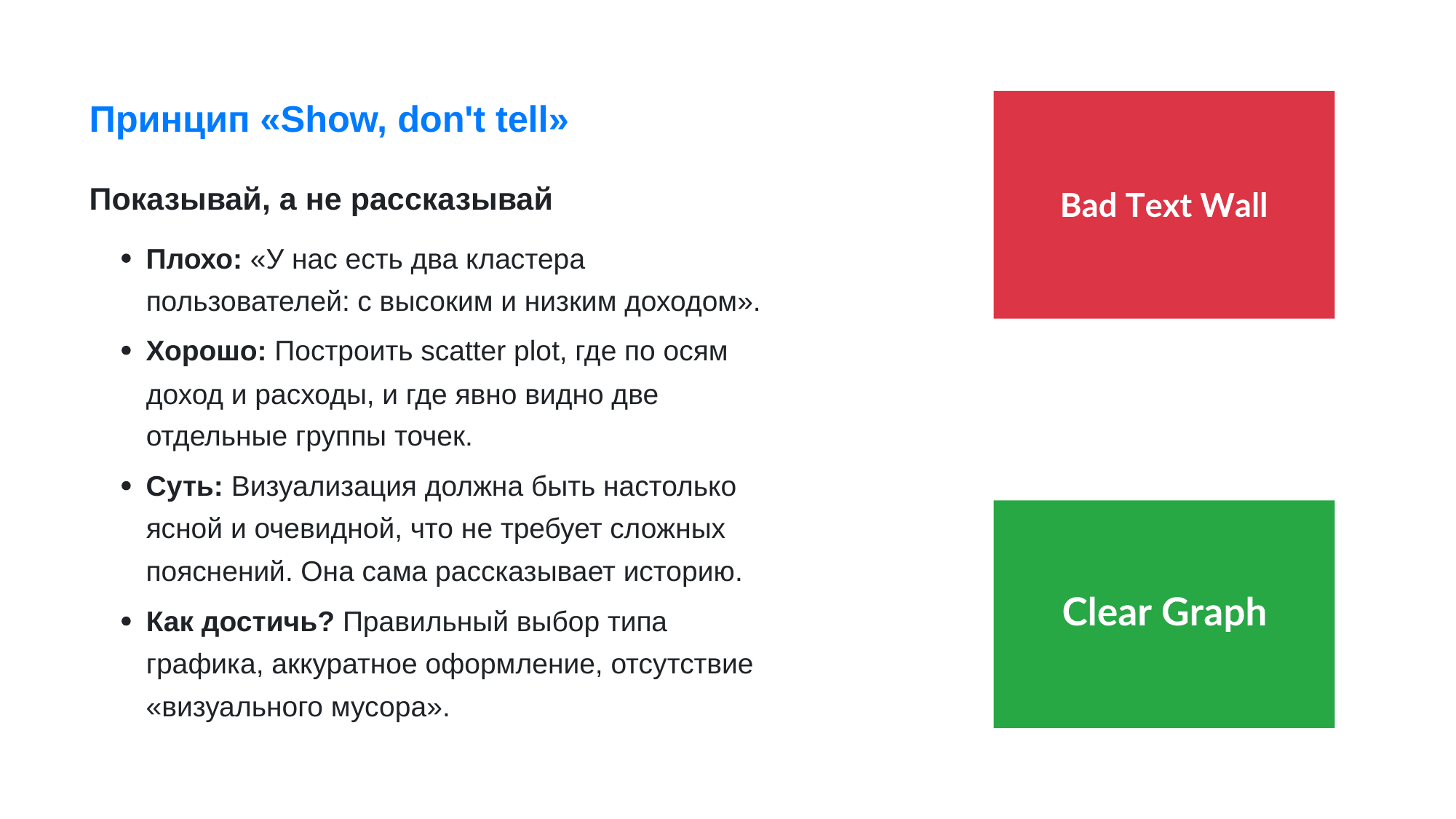

Принцип «Show, don't tell»
Показывай, а не рассказывай

Плохо: «У нас есть два кластера

пользователей: с высоким и низким доходом».
Хорошо: Построить scatter plot, где по осям

доход и расходы, и где явно видно две
отдельные группы точек.
Суть: Визуализация должна быть настолько

ясной и очевидной, что не требует сложных
пояснений. Она сама рассказывает историю.

Как достичь? Правильный выбор типа

графика, аккуратное оформление, отсутствие
«визуального мусора».